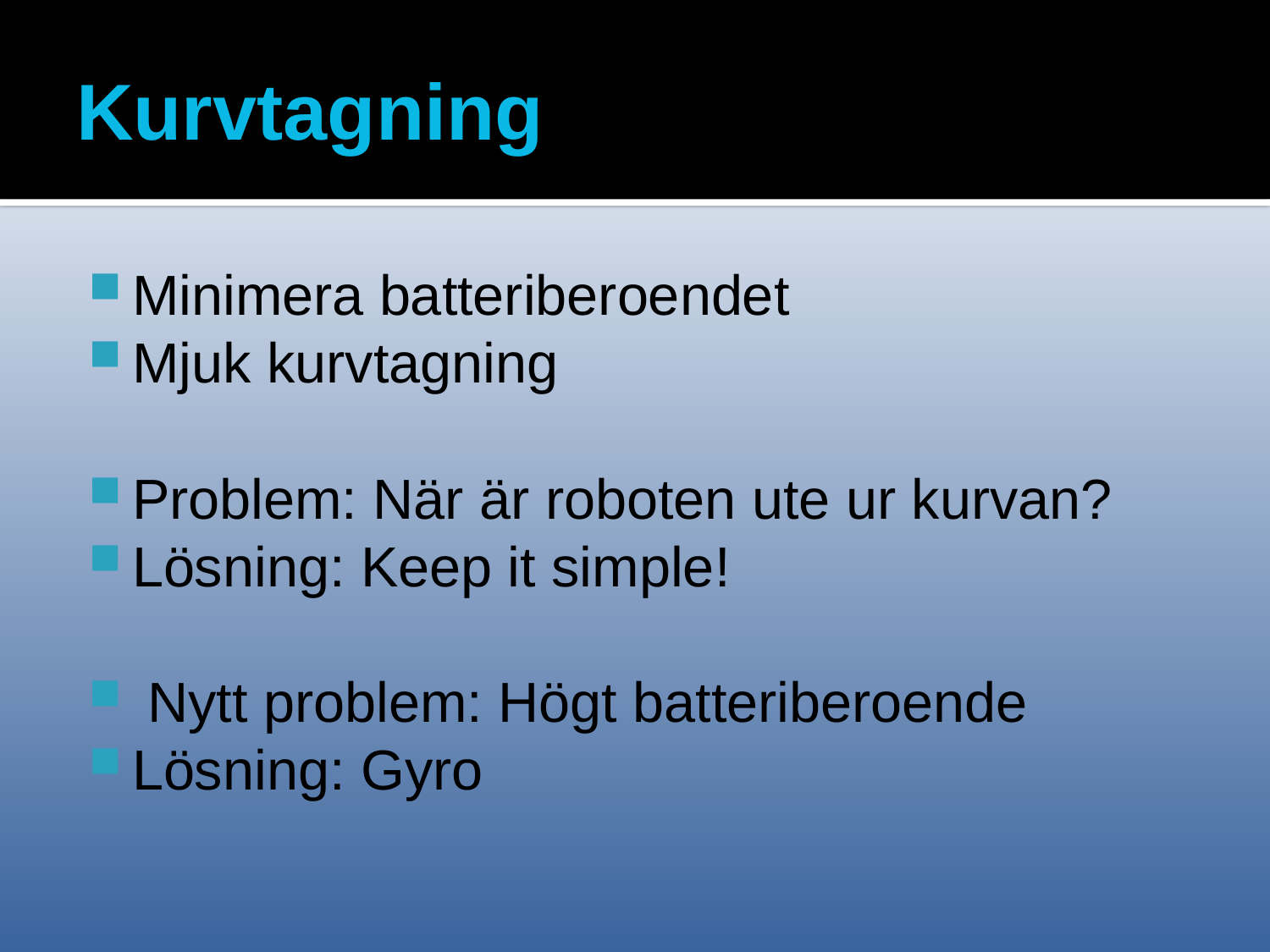

# Kurvtagning
Minimera batteriberoendet
Mjuk kurvtagning

Problem: När är roboten ute ur kurvan?
Lösning: Keep it simple!

 Nytt problem: Högt batteriberoende
Lösning: Gyro